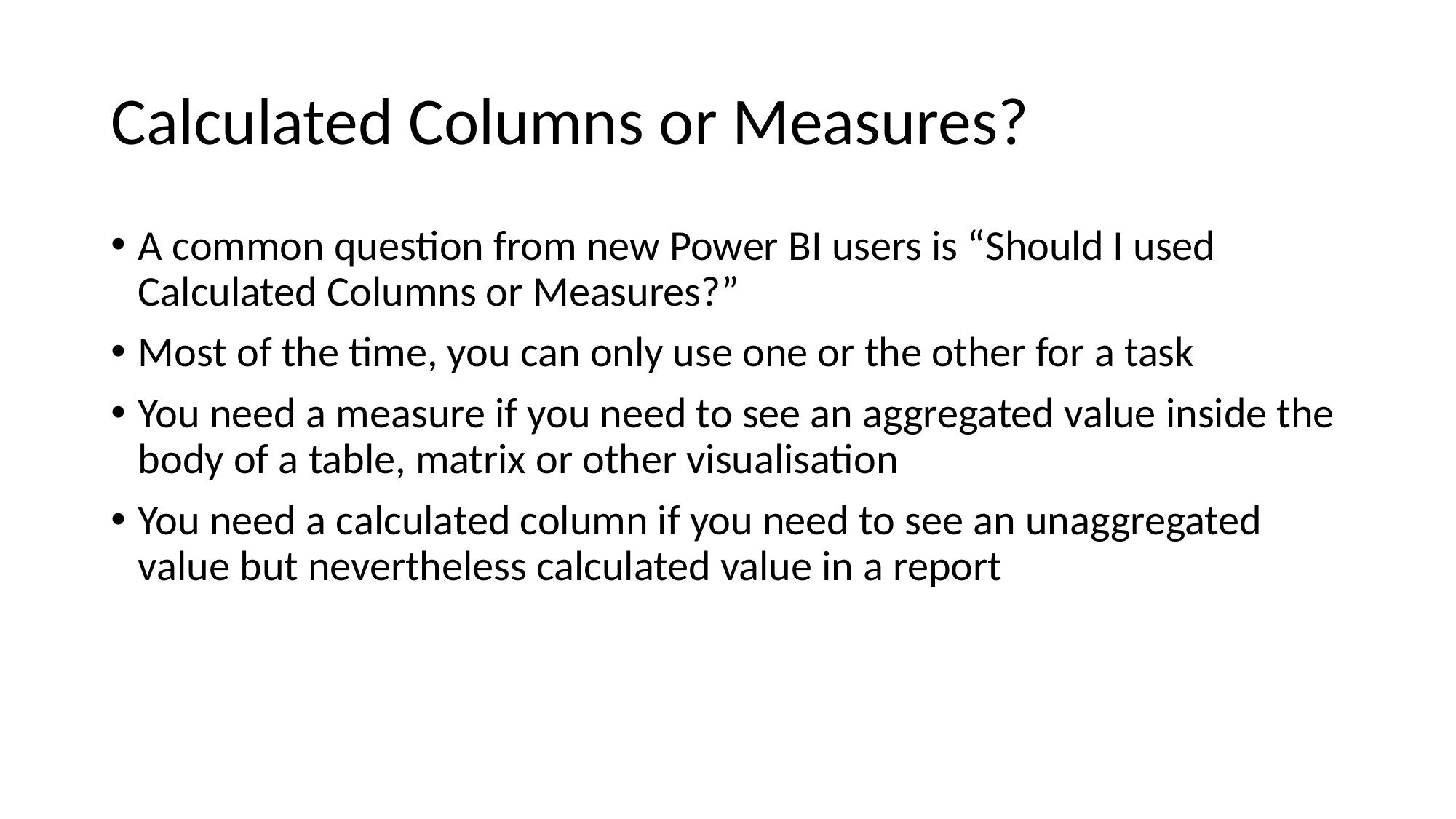

# Calculated Columns or Measures?
A common question from new Power BI users is “Should I used Calculated Columns or Measures?”
Most of the time, you can only use one or the other for a task
You need a measure if you need to see an aggregated value inside the body of a table, matrix or other visualisation
You need a calculated column if you need to see an unaggregated value but nevertheless calculated value in a report